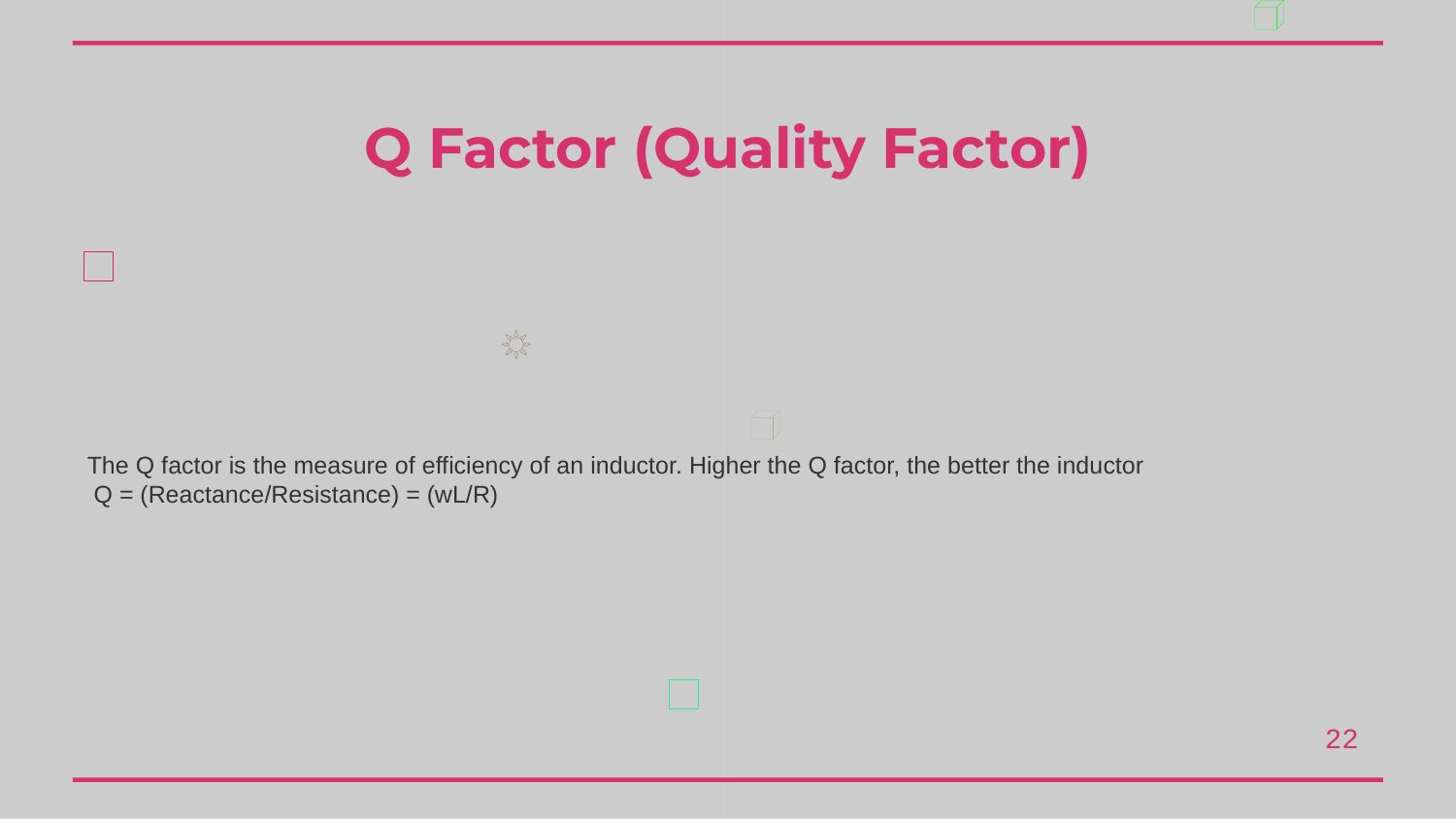

Q Factor (Quality Factor)

The Q factor is the measure of efficiency of an inductor. Higher the Q factor, the better the inductor
 Q = (Reactance/Resistance) = (wL/R)

22